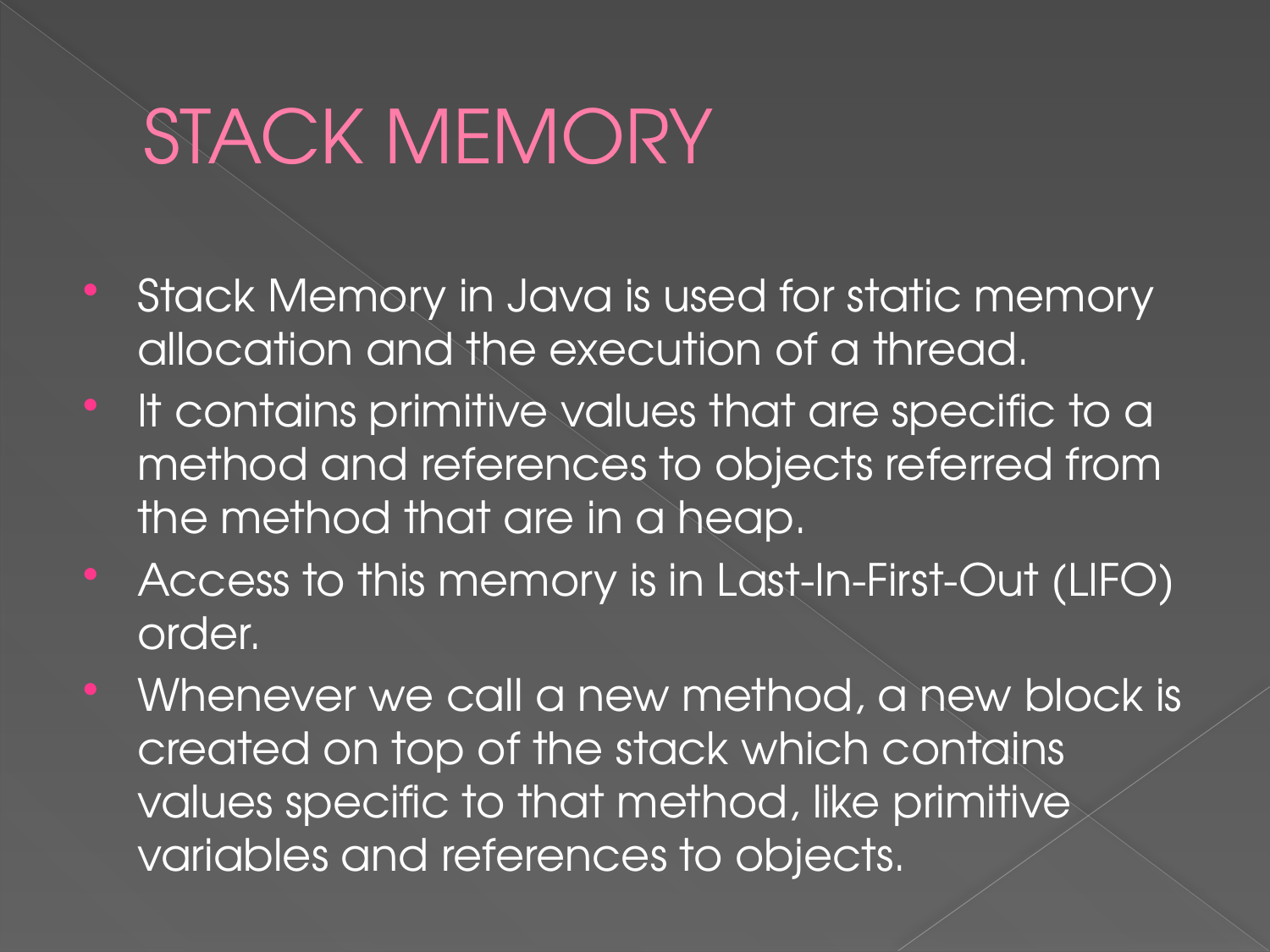

# STACK MEMORY
Stack Memory in Java is used for static memory allocation and the execution of a thread.
It contains primitive values that are specific to a method and references to objects referred from the method that are in a heap.
Access to this memory is in Last-In-First-Out (LIFO) order.
Whenever we call a new method, a new block is created on top of the stack which contains values specific to that method, like primitive variables and references to objects.